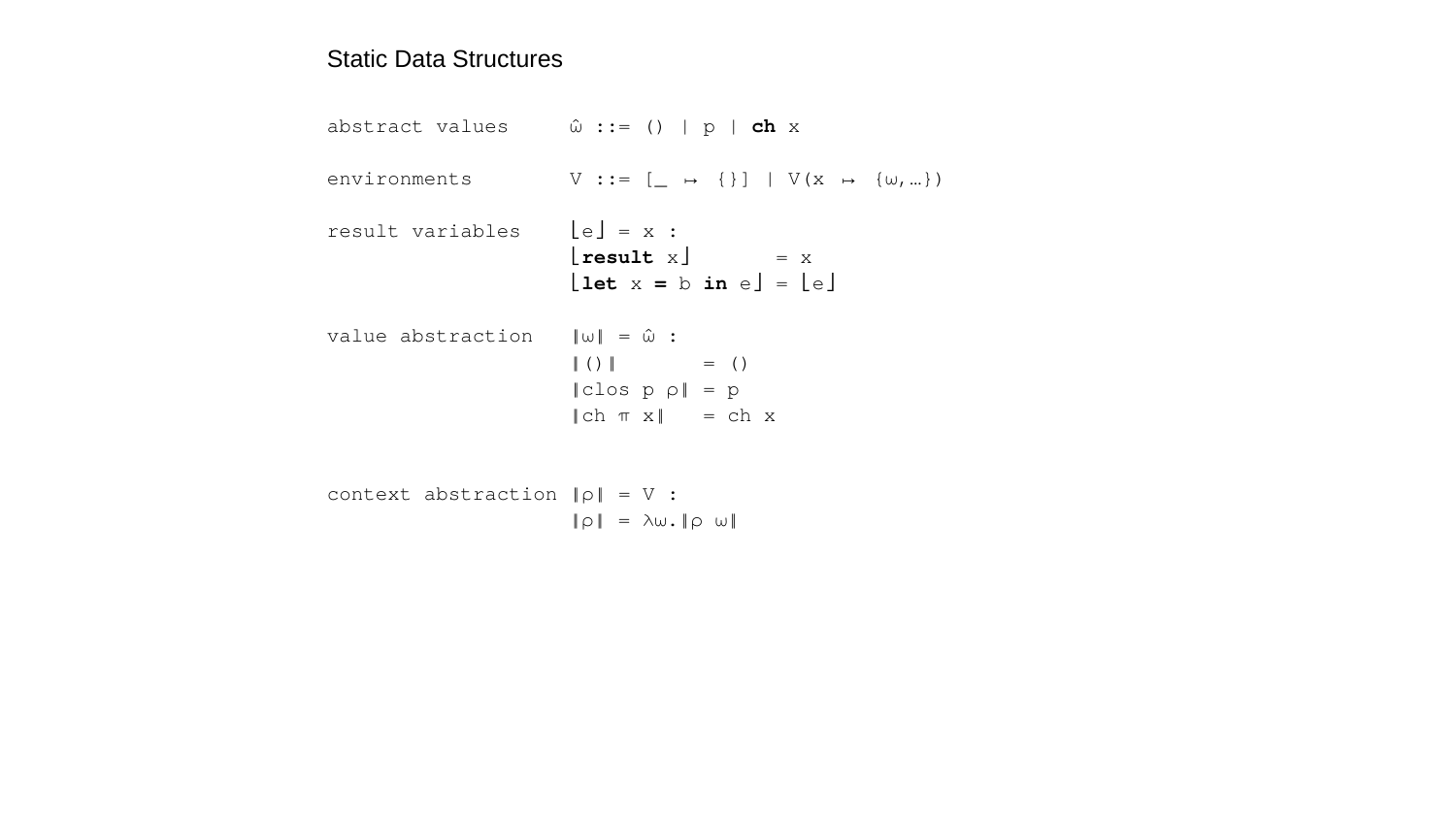

Static Data Structures
abstract values     ω̂ ::= () | p | ch x

environments        V ::= [_ ↦ {}] | V(x ↦ {ω,…})

result variables    ⌊e⌋ = x :
  ⌊result x⌋       = x
                    ⌊let x = b in e⌋ = ⌊e⌋

value abstraction   ‖ω‖ = ω̂ :
  ‖()‖       = ()
                    ‖clos p ρ‖ = p
  ‖ch π x‖   = ch x

context abstraction ‖ρ‖ = V :
  ‖ρ‖ = λω.‖ρ ω‖